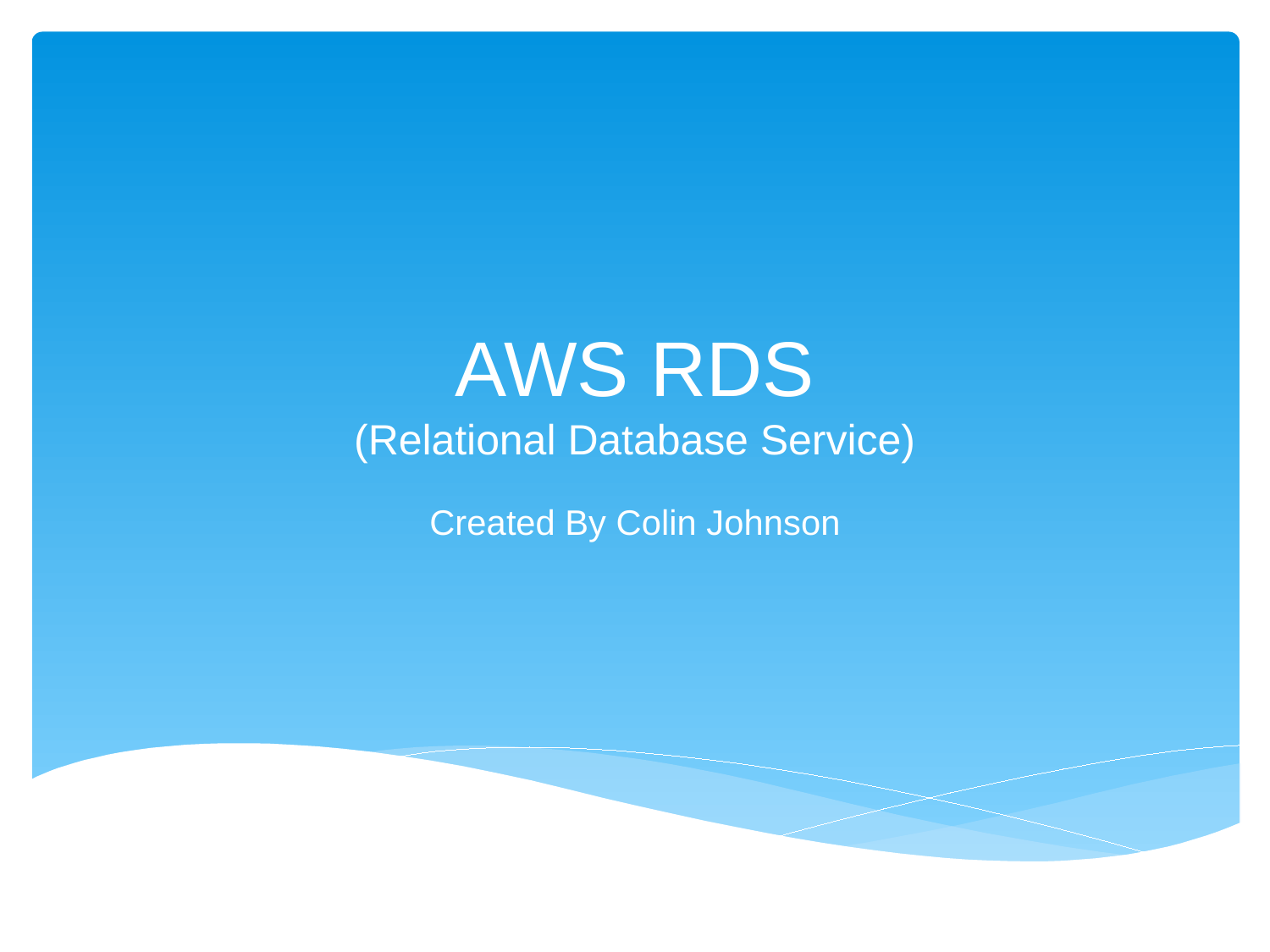

# AWS RDS (Relational Database Service)
Created By Colin Johnson